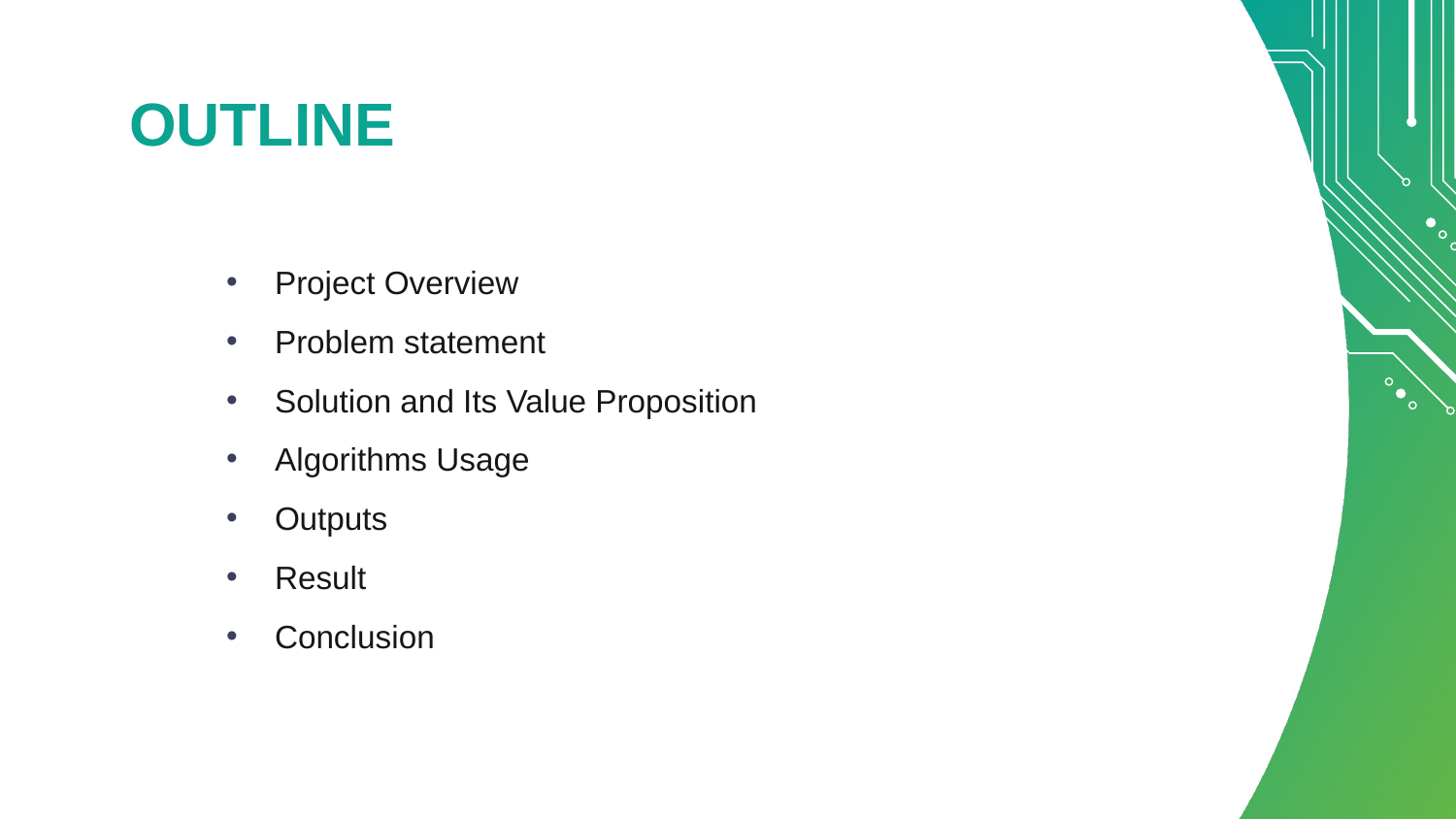

# OUTLINE

Project Overview
Problem statement
Solution and Its Value Proposition
Algorithms Usage
Outputs
Result
Conclusion